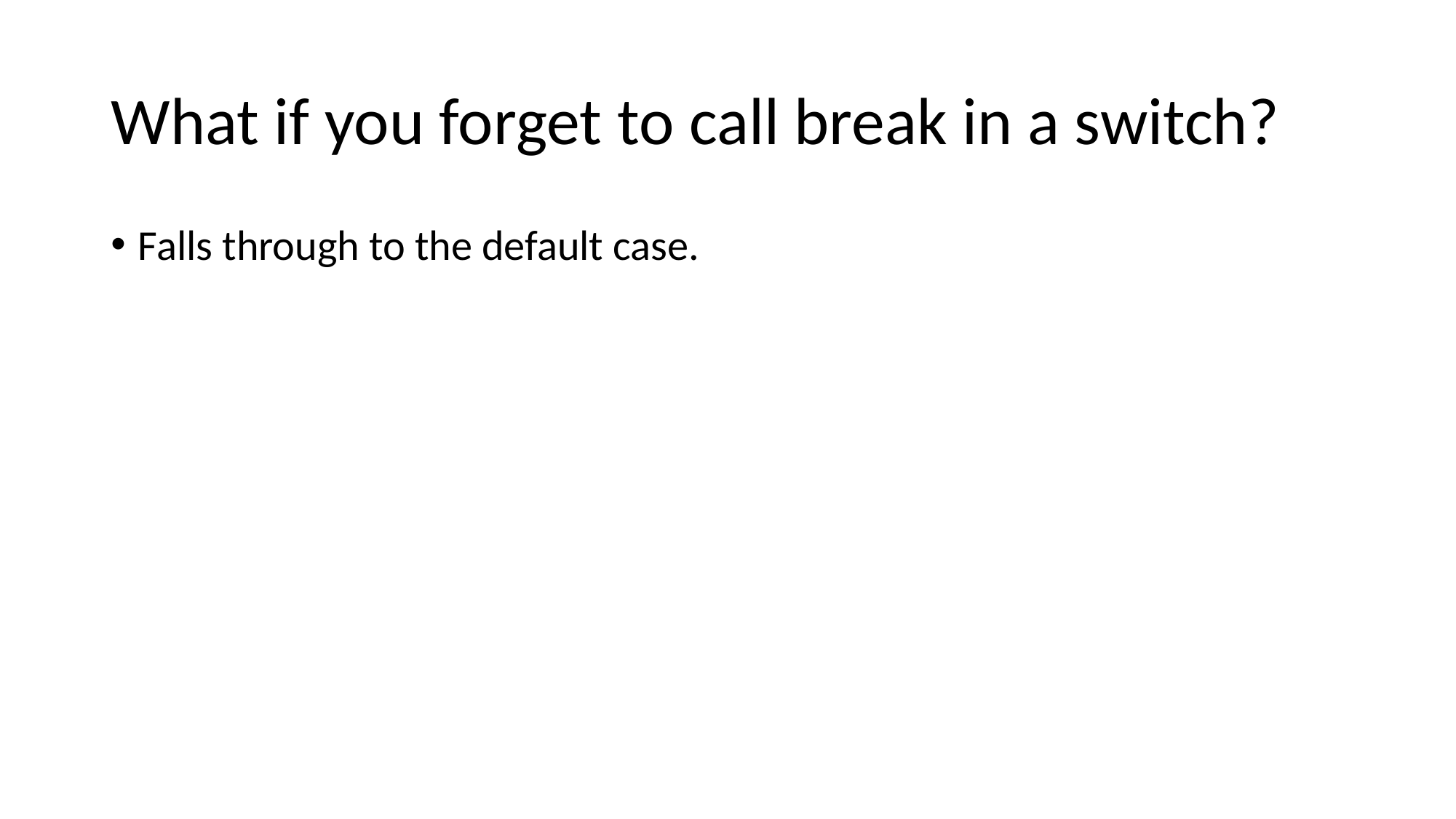

# What if you forget to call break in a switch?
Falls through to the default case.